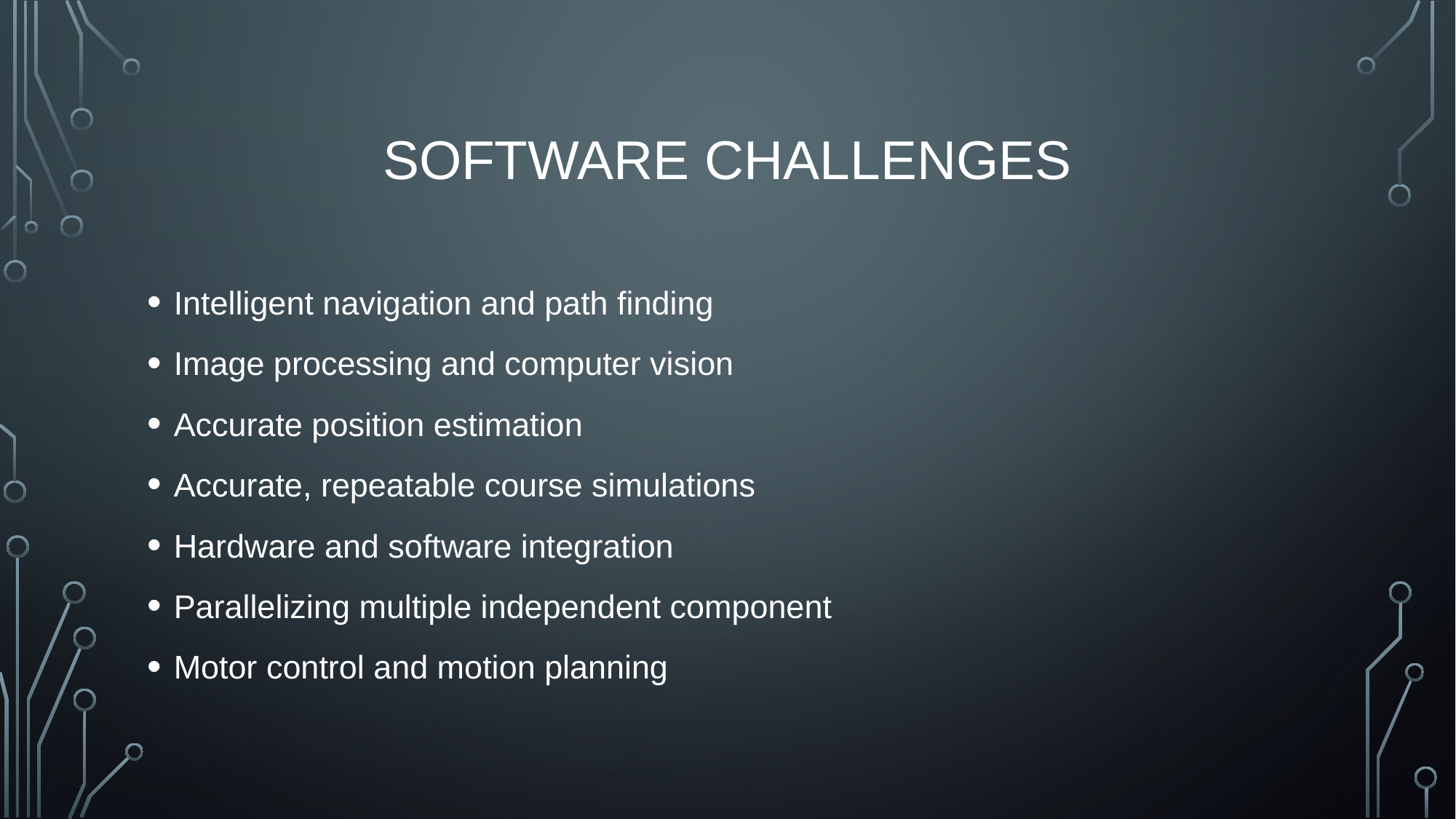

# Software Challenges
Intelligent navigation and path finding
Image processing and computer vision
Accurate position estimation
Accurate, repeatable course simulations
Hardware and software integration
Parallelizing multiple independent component
Motor control and motion planning